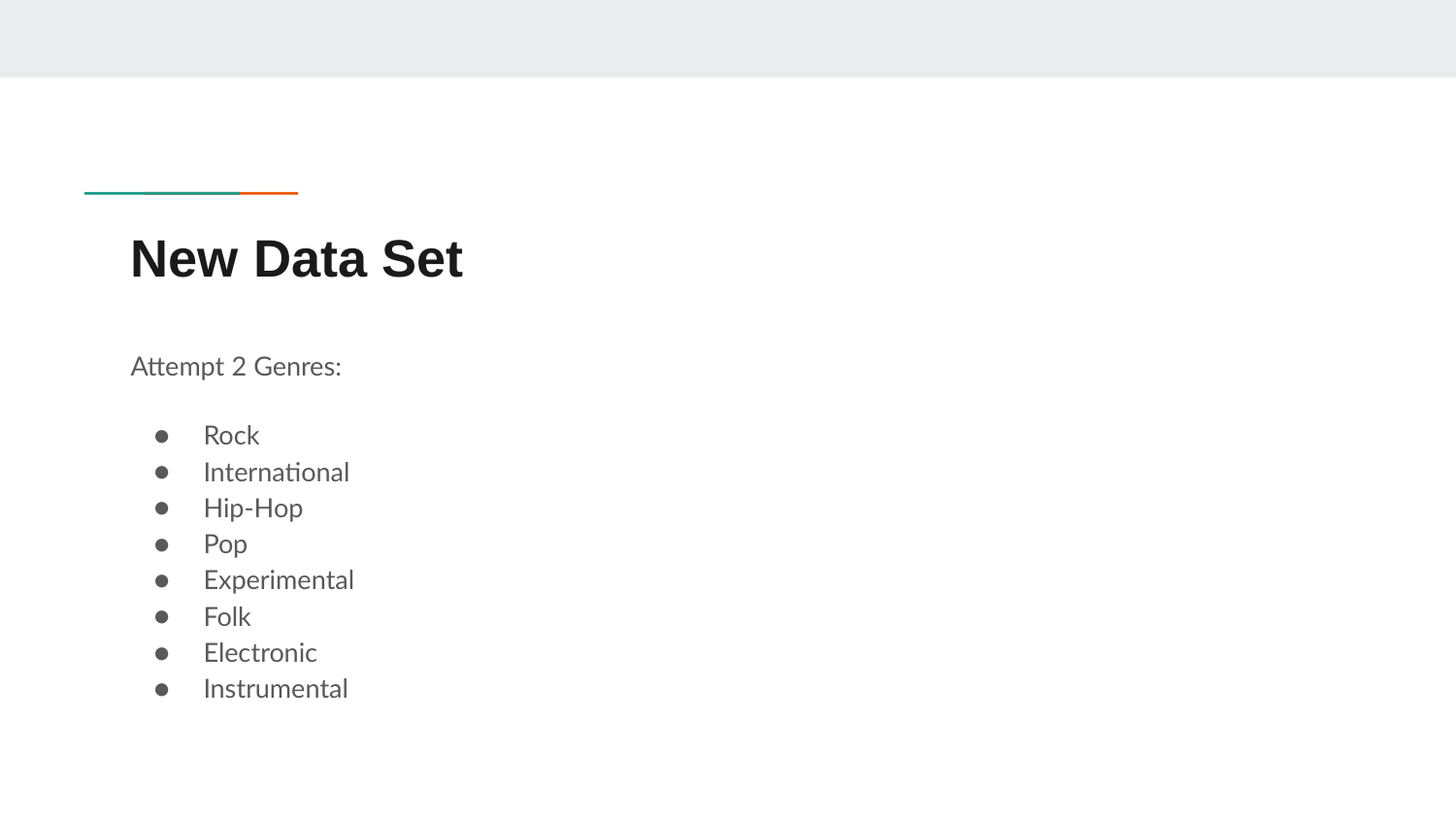

# New Data Set
Attempt 2 Genres:
Rock
International
Hip-Hop
Pop
Experimental
Folk
Electronic
Instrumental